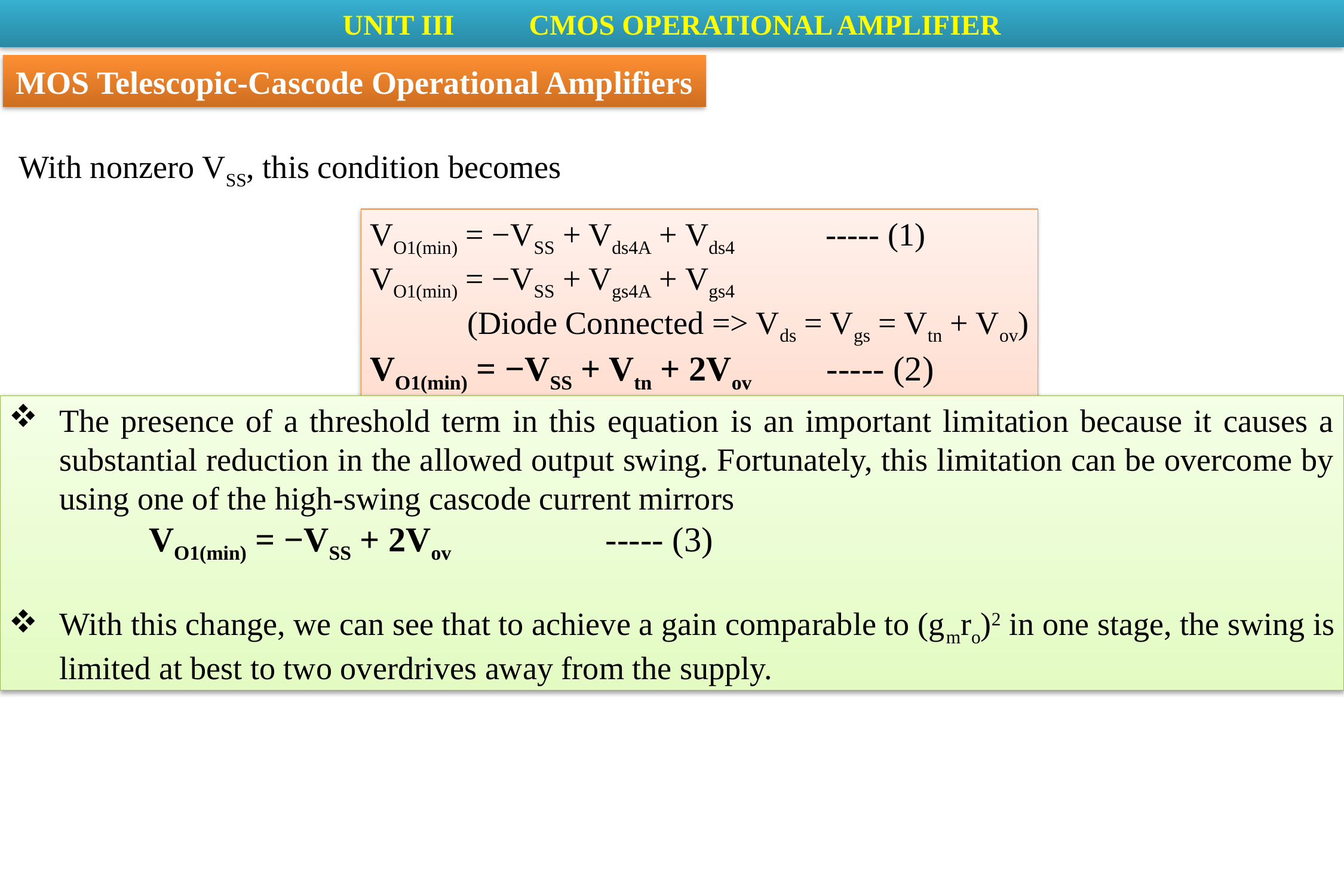

UNIT III	 CMOS OPERATIONAL AMPLIFIER
MOS Telescopic-Cascode Operational Amplifiers
With nonzero VSS, this condition becomes
VO1(min) = −VSS + Vds4A + Vds4	 ----- (1)
VO1(min) = −VSS + Vgs4A + Vgs4
	 (Diode Connected => Vds = Vgs = Vtn + Vov)
VO1(min) = −VSS + Vtn + 2Vov	 ----- (2)
The presence of a threshold term in this equation is an important limitation because it causes a substantial reduction in the allowed output swing. Fortunately, this limitation can be overcome by using one of the high-swing cascode current mirrors
		VO1(min) = −VSS + 2Vov		 ----- (3)

With this change, we can see that to achieve a gain comparable to (gmro)2 in one stage, the swing is limited at best to two overdrives away from the supply.